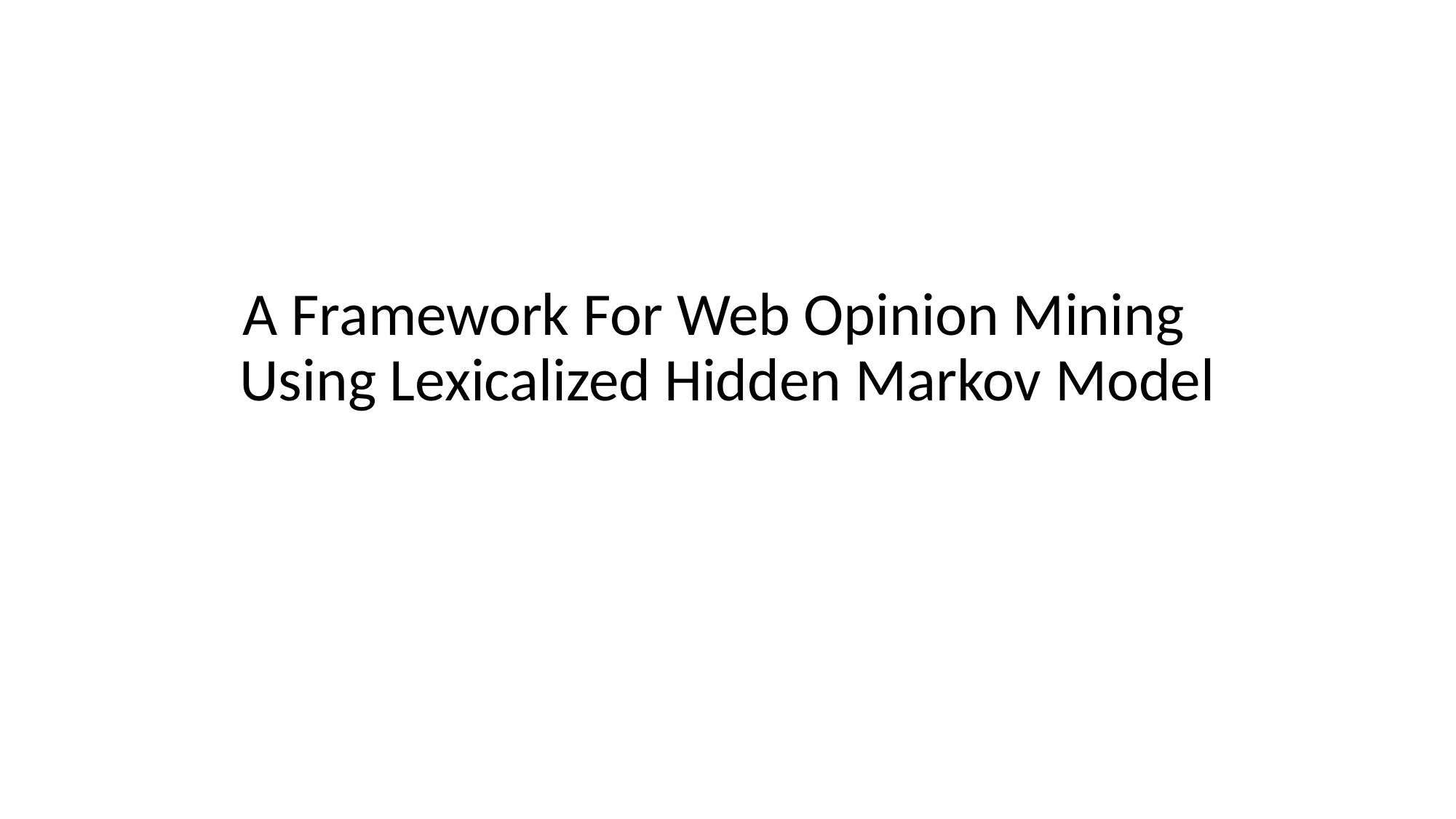

# A Framework For Web Opinion Mining   Using Lexicalized Hidden Markov Model